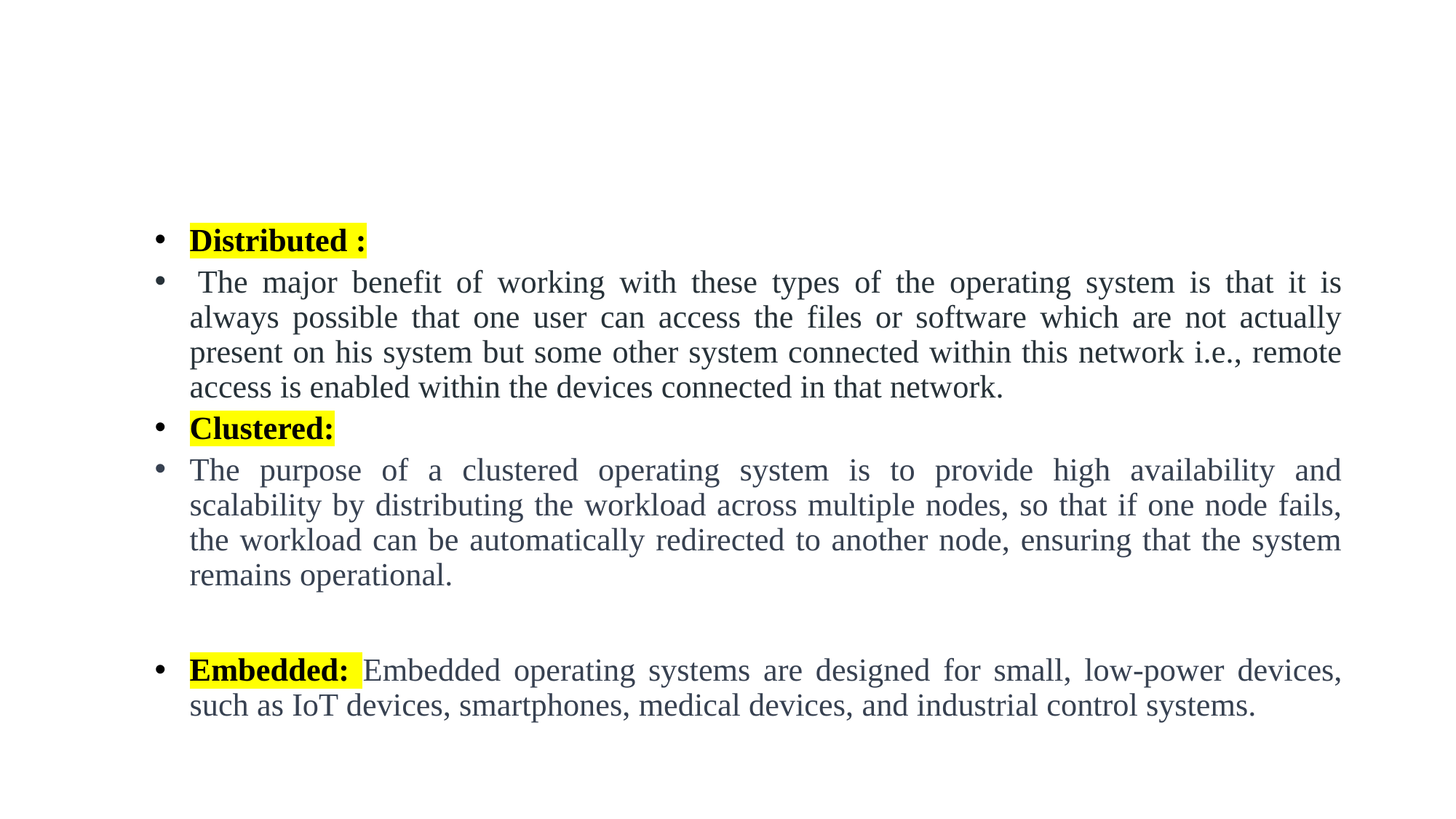

Distributed :
 The major benefit of working with these types of the operating system is that it is always possible that one user can access the files or software which are not actually present on his system but some other system connected within this network i.e., remote access is enabled within the devices connected in that network.
Clustered:
The purpose of a clustered operating system is to provide high availability and scalability by distributing the workload across multiple nodes, so that if one node fails, the workload can be automatically redirected to another node, ensuring that the system remains operational.

Embedded: Embedded operating systems are designed for small, low-power devices, such as IoT devices, smartphones, medical devices, and industrial control systems.